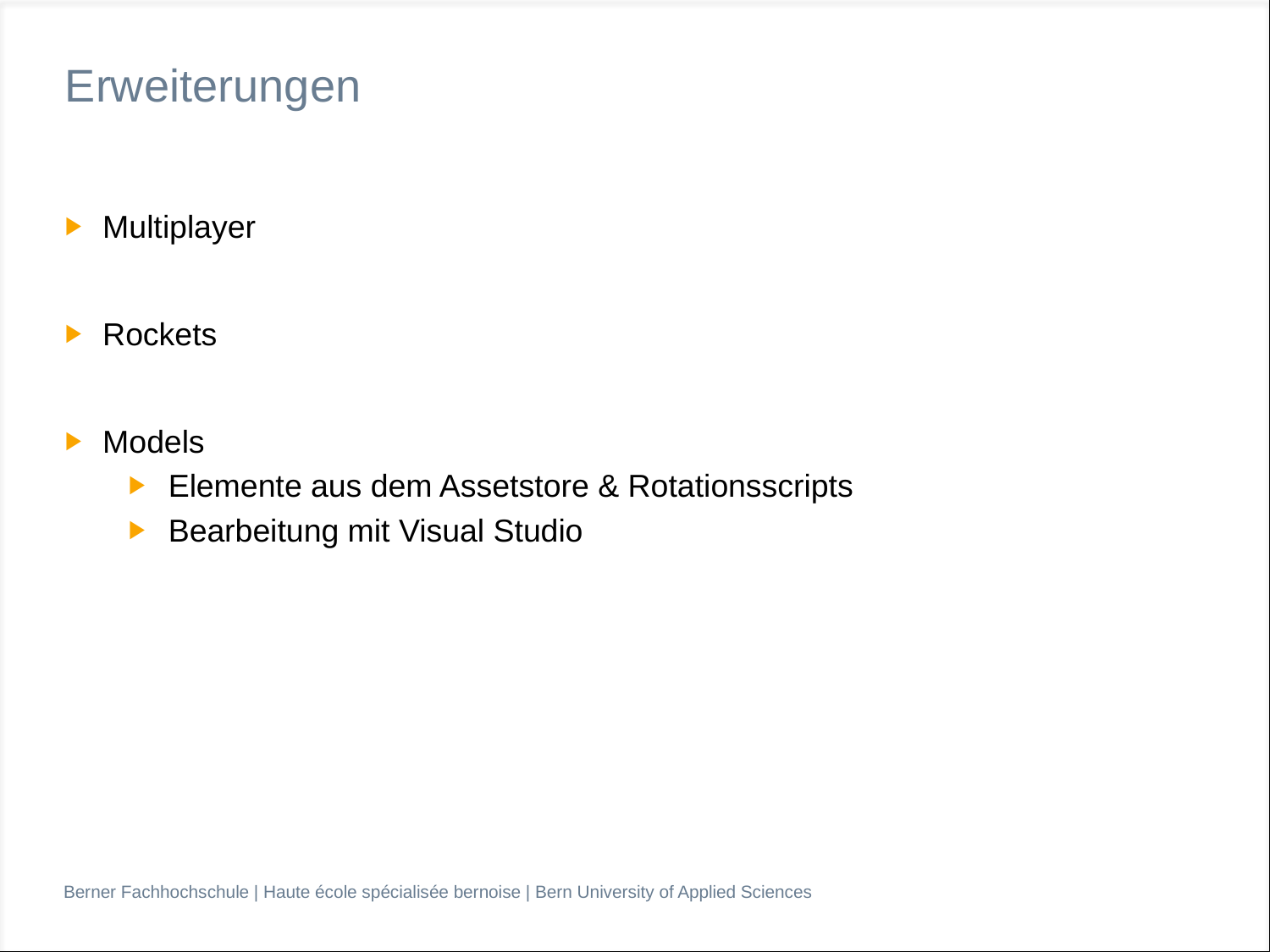

# Erweiterungen
Multiplayer

Rockets

Models
Elemente aus dem Assetstore & Rotationsscripts
Bearbeitung mit Visual Studio